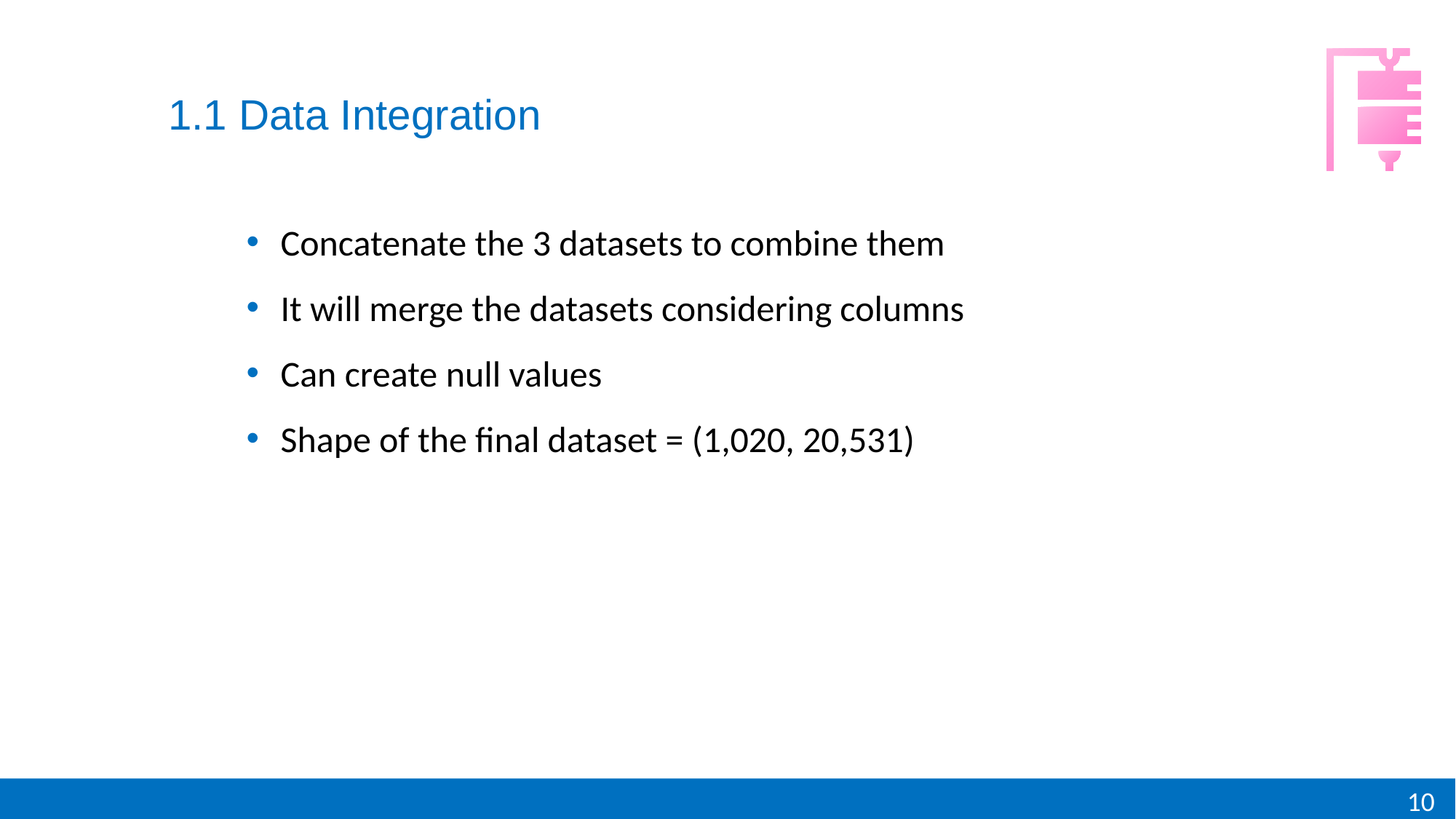

1.1 Data Integration

Concatenate the 3 datasets to combine them
It will merge the datasets considering columns
Can create null values
Shape of the final dataset = (1,020, 20,531)

10